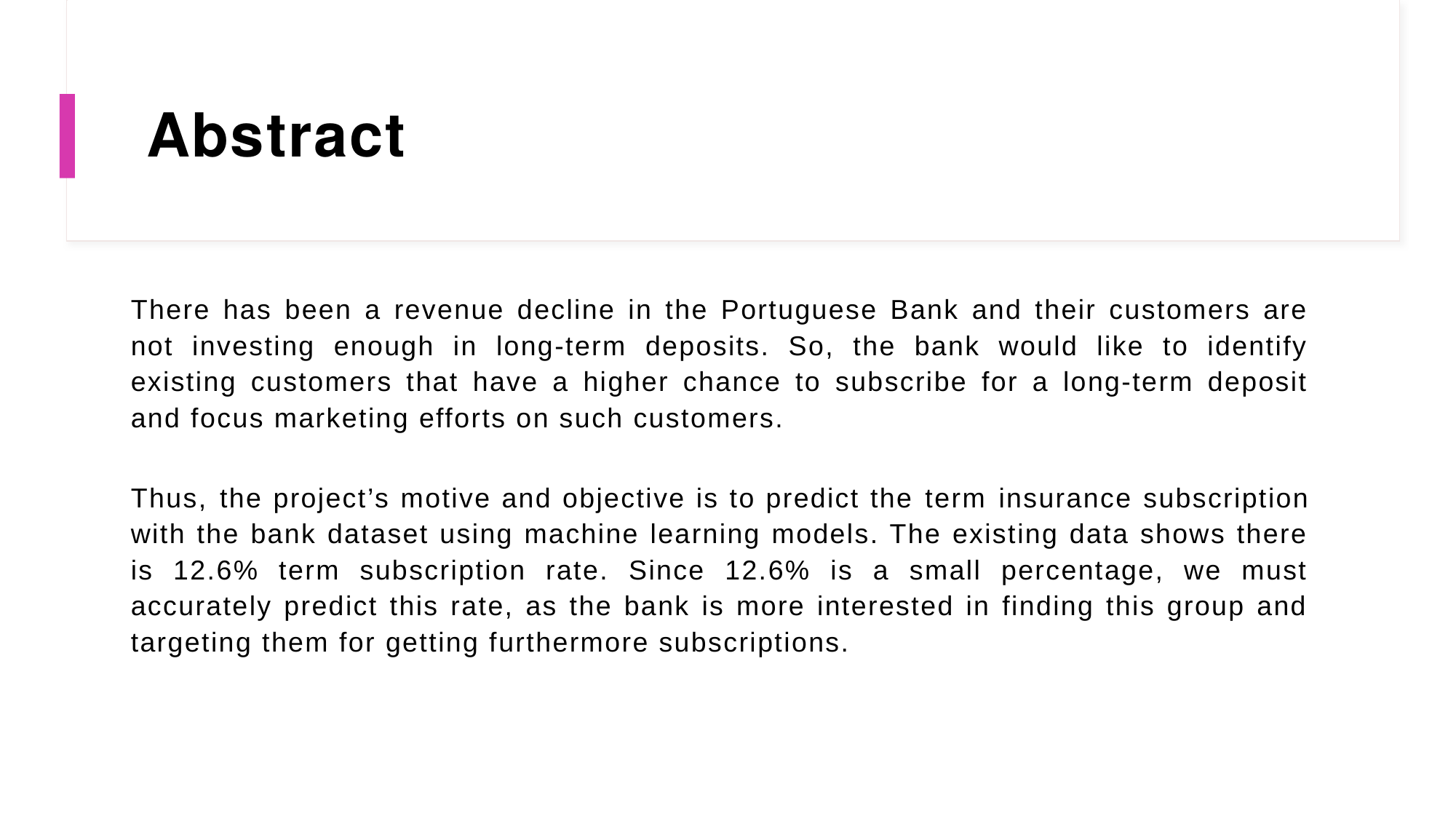

# Abstract
There has been a revenue decline in the Portuguese Bank and their customers are not investing enough in long-term deposits. So, the bank would like to identify existing customers that have a higher chance to subscribe for a long-term deposit and focus marketing efforts on such customers.

Thus, the project’s motive and objective is to predict the term insurance subscription with the bank dataset using machine learning models. The existing data shows there is 12.6% term subscription rate. Since 12.6% is a small percentage, we must accurately predict this rate, as the bank is more interested in finding this group and targeting them for getting furthermore subscriptions.